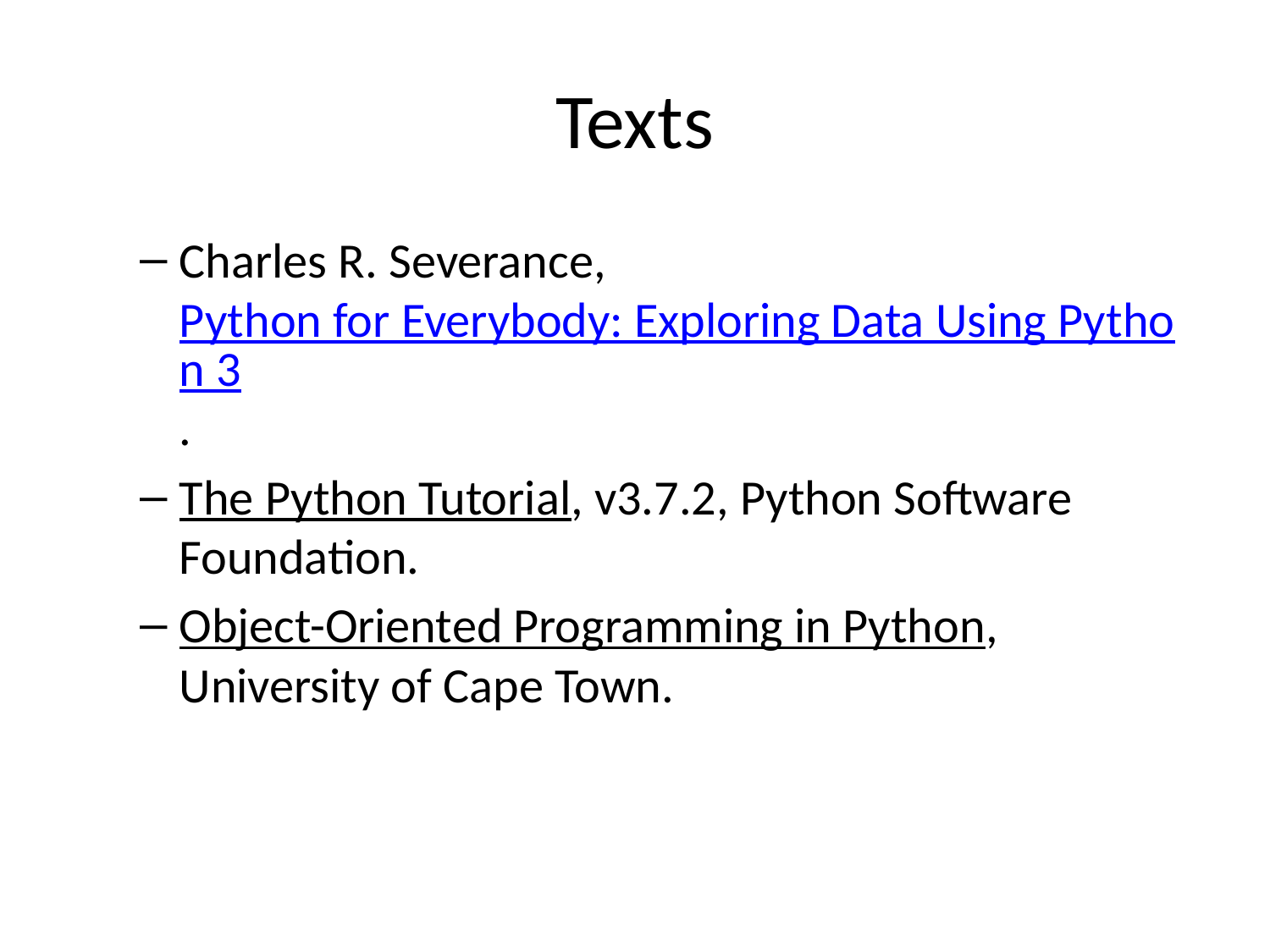

# Texts
Charles R. Severance, Python for Everybody: Exploring Data Using Python 3.
The Python Tutorial, v3.7.2, Python Software Foundation.
Object-Oriented Programming in Python, University of Cape Town.